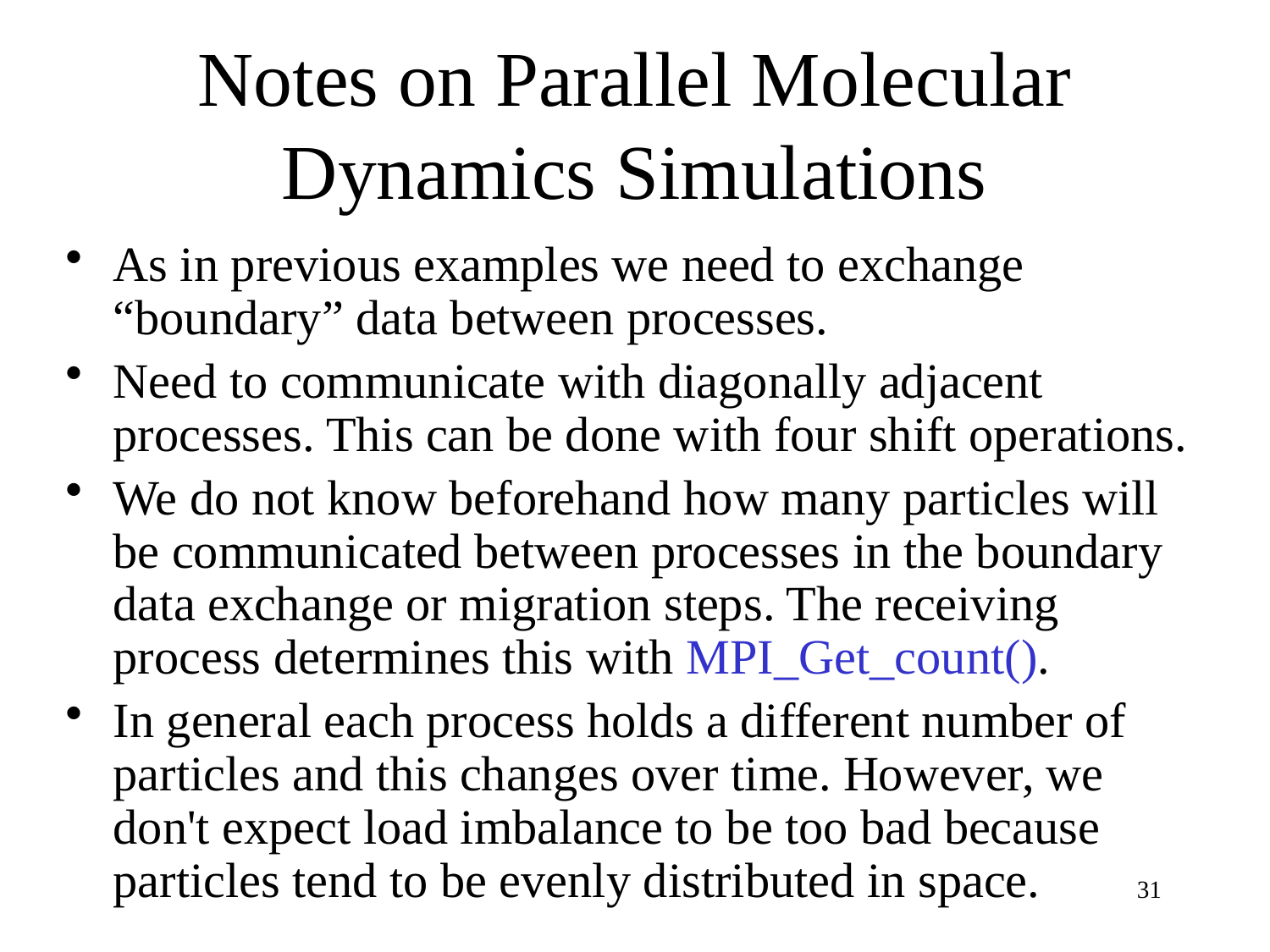

# Notes on Parallel Molecular Dynamics Simulations
As in previous examples we need to exchange “boundary” data between processes.
Need to communicate with diagonally adjacent processes. This can be done with four shift operations.
We do not know beforehand how many particles will be communicated between processes in the boundary data exchange or migration steps. The receiving process determines this with MPI_Get_count().
In general each process holds a different number of particles and this changes over time. However, we don't expect load imbalance to be too bad because particles tend to be evenly distributed in space.
31